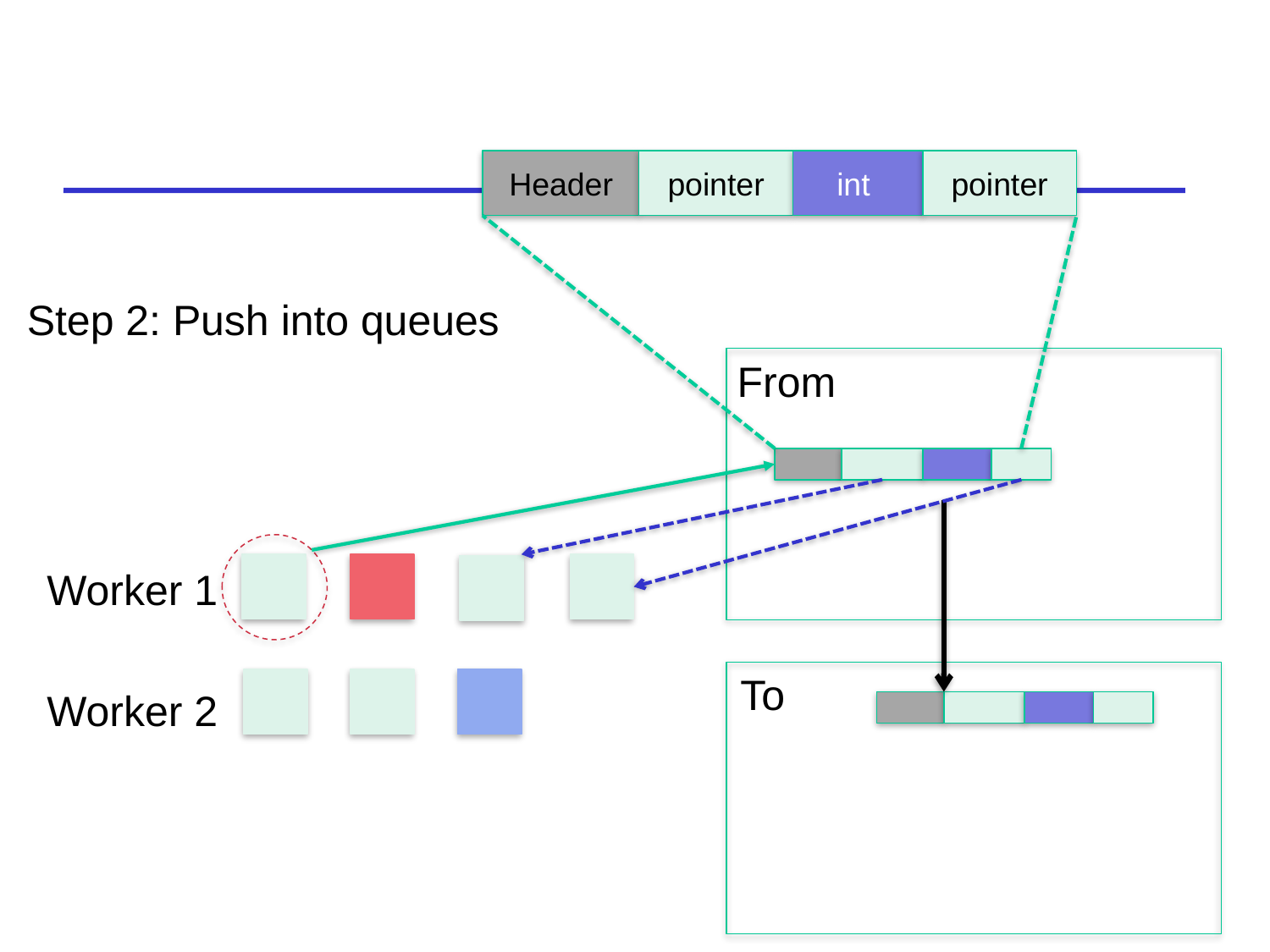

Header
pointer
int
pointer
Step 2: Push into queues

From

Worker 1

To

Worker 2